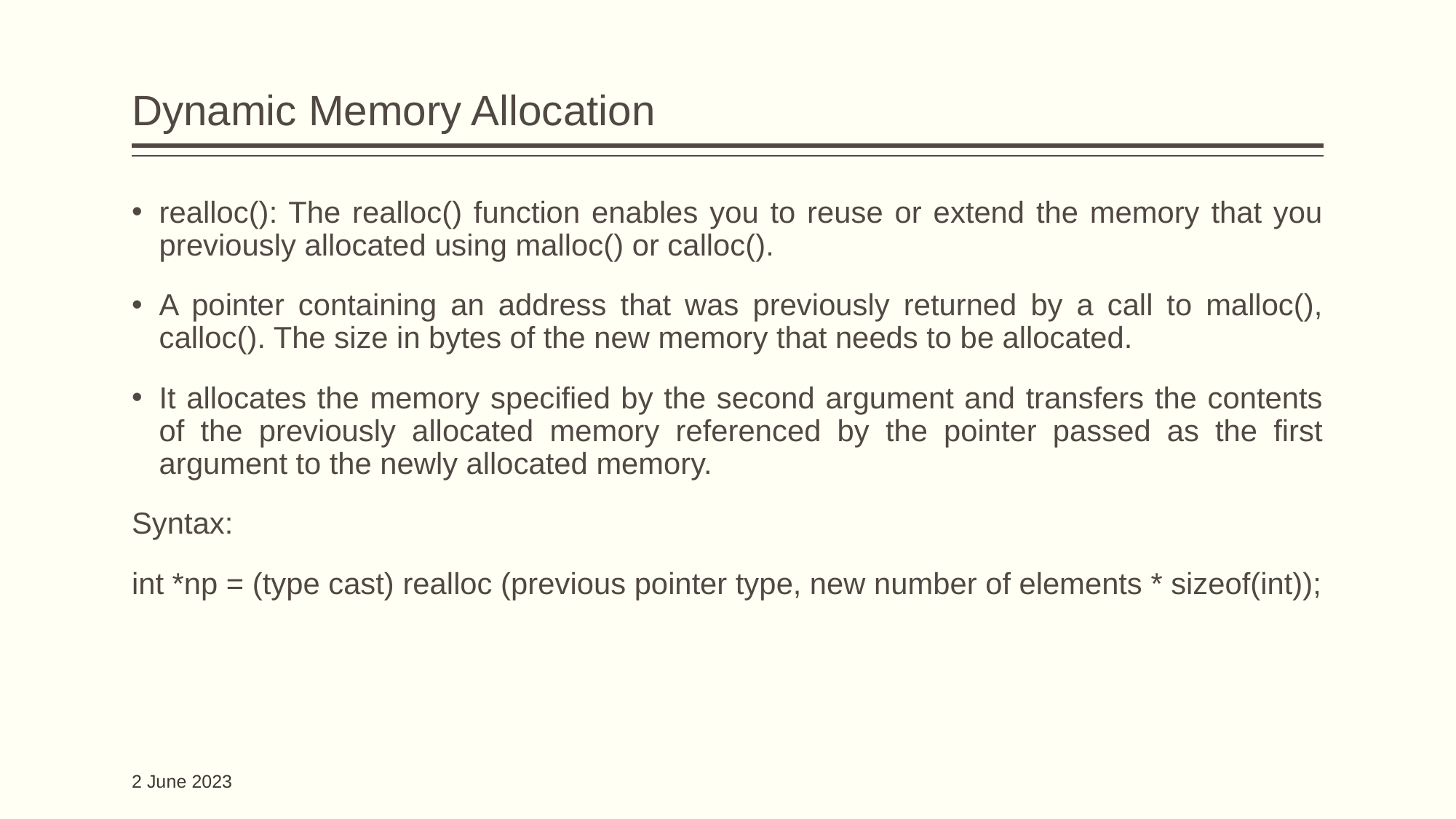

# Dynamic Memory Allocation
realloc(): The realloc() function enables you to reuse or extend the memory that you previously allocated using malloc() or calloc().
A pointer containing an address that was previously returned by a call to malloc(), calloc(). The size in bytes of the new memory that needs to be allocated.
It allocates the memory specified by the second argument and transfers the contents of the previously allocated memory referenced by the pointer passed as the first argument to the newly allocated memory.
Syntax:
int *np = (type cast) realloc (previous pointer type, new number of elements * sizeof(int));
2 June 2023